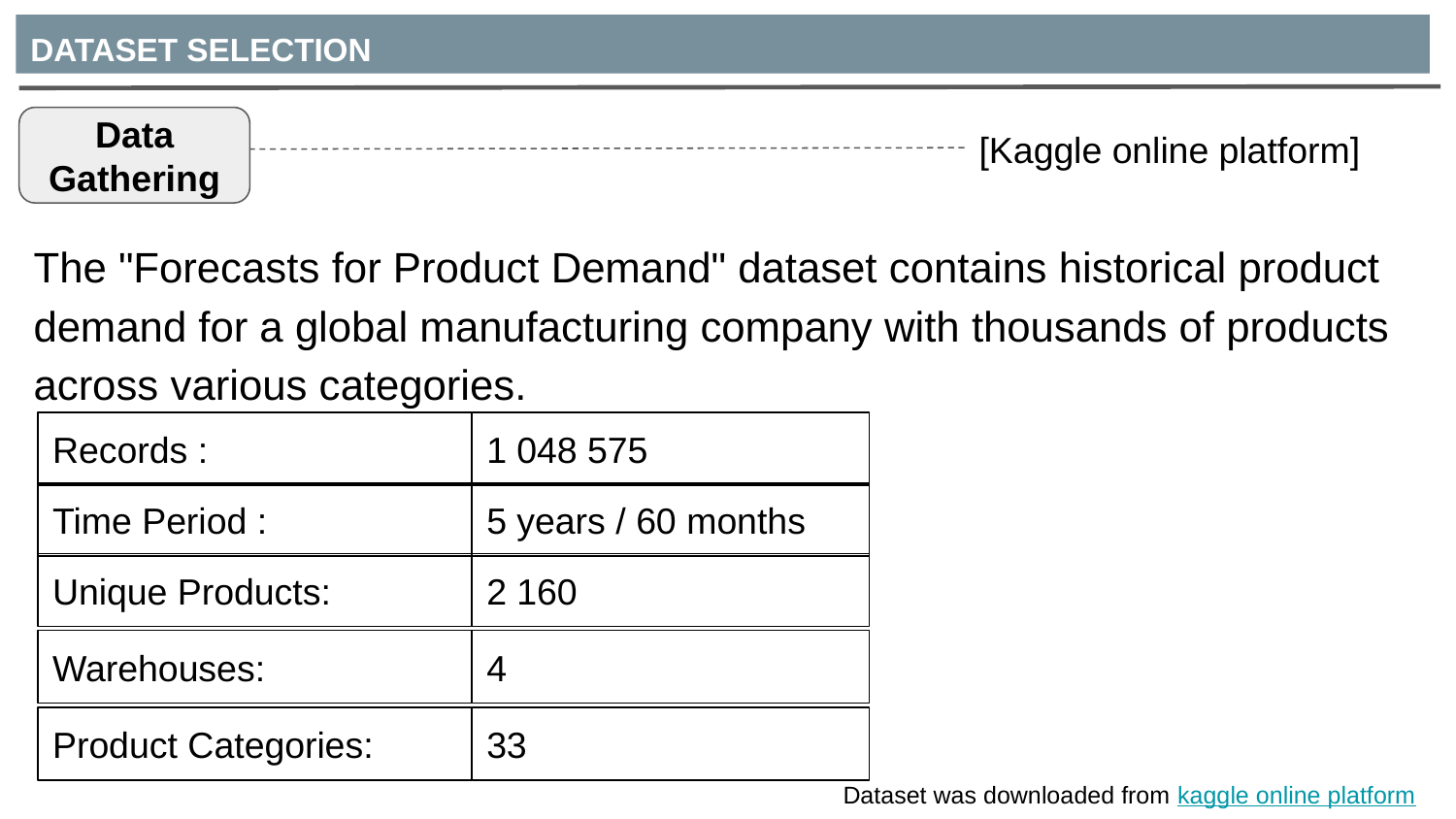

DATASET SELECTION
Data Gathering
[Kaggle online platform]
The "Forecasts for Product Demand" dataset contains historical product demand for a global manufacturing company with thousands of products across various categories.
Records :
1 048 575
Time Period :
5 years / 60 months
Unique Products:
2 160
Warehouses:
4
Product Categories:
33
Dataset was downloaded from kaggle online platform